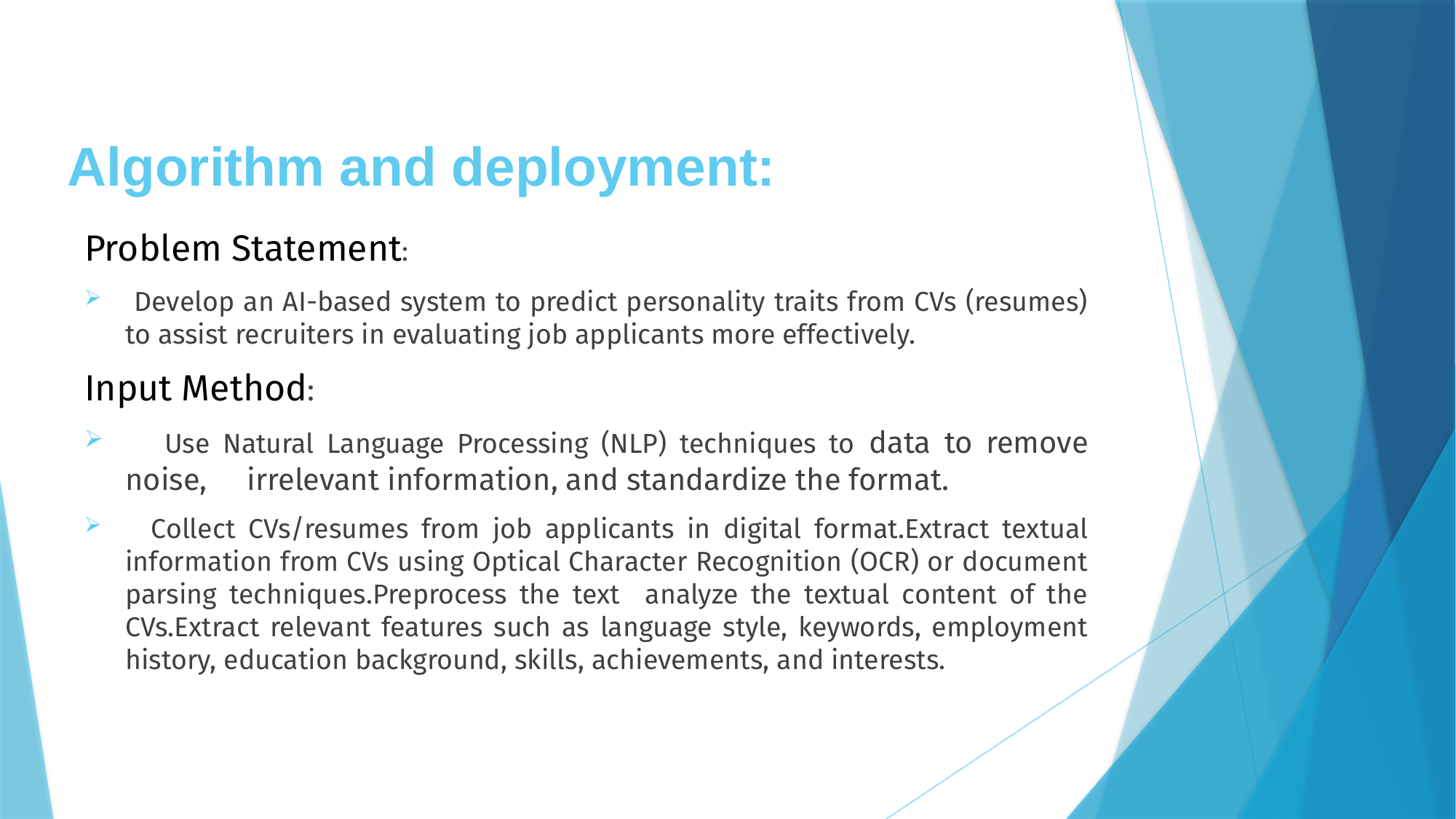

# Algorithm and deployment:
Problem Statement:
 Develop an AI-based system to predict personality traits from CVs (resumes) to assist recruiters in evaluating job applicants more effectively.
Input Method:
   Use Natural Language Processing (NLP) techniques to data to remove noise,     irrelevant information, and standardize the format.
  Collect CVs/resumes from job applicants in digital format.Extract textual information from CVs using Optical Character Recognition (OCR) or document parsing techniques.Preprocess the text  analyze the textual content of the CVs.Extract relevant features such as language style, keywords, employment history, education background, skills, achievements, and interests.